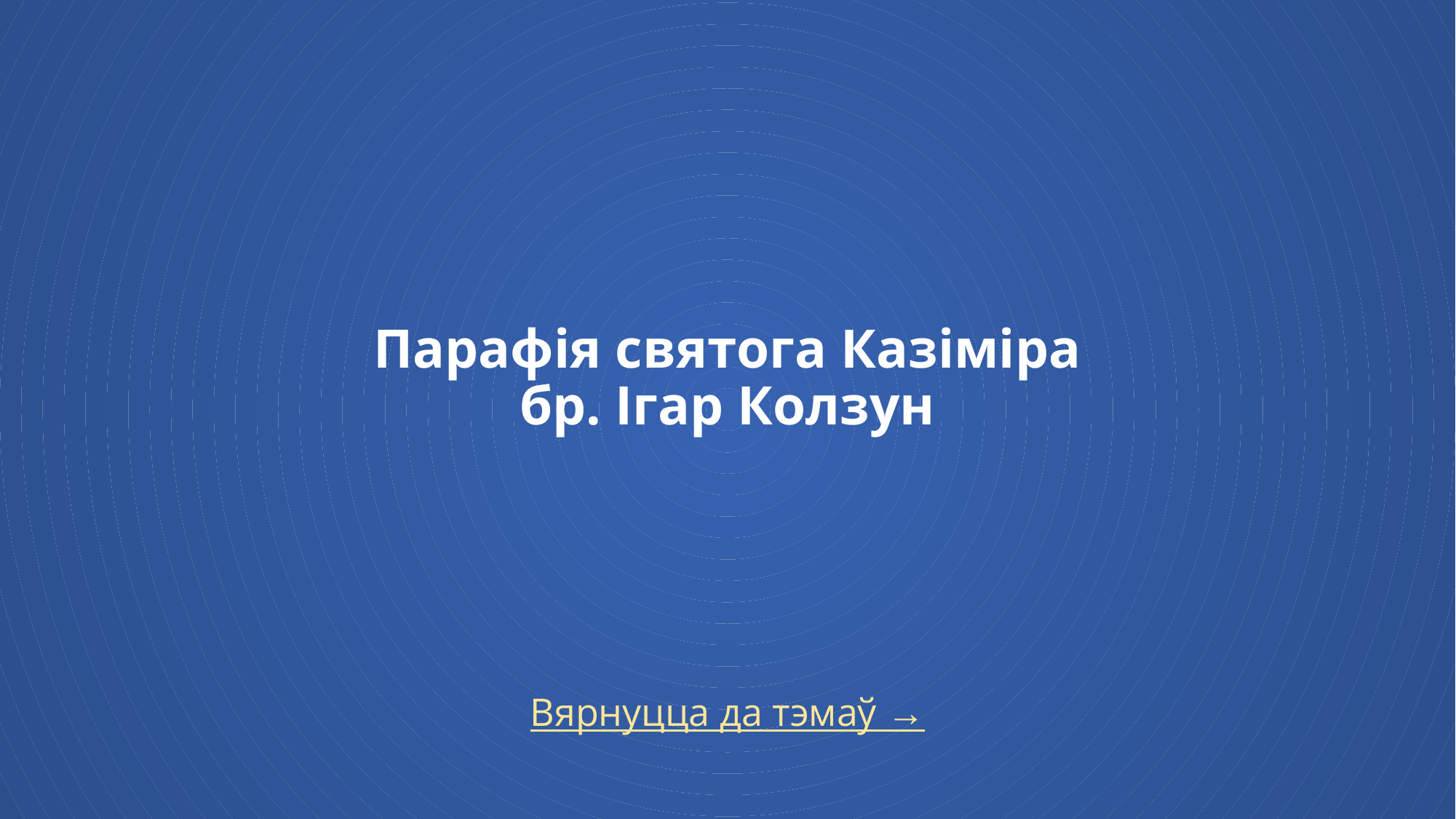

# Парафія святога Казіміра бр. Ігар Колзун
Вярнуцца да тэмаў →